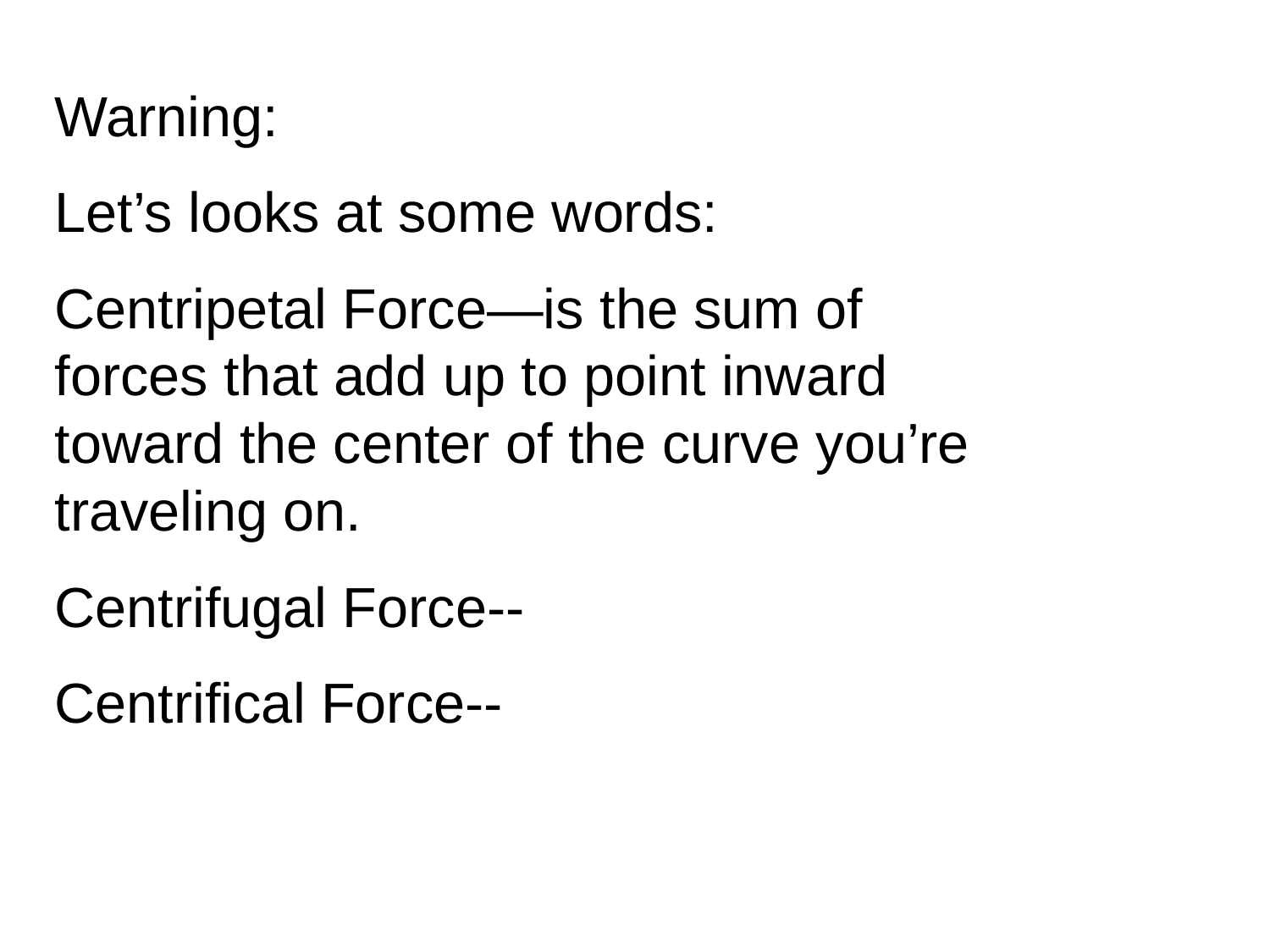

Warning:
Let’s looks at some words:
Centripetal Force—is the sum of forces that add up to point inward toward the center of the curve you’re traveling on.
Centrifugal Force--
Centrifical Force--